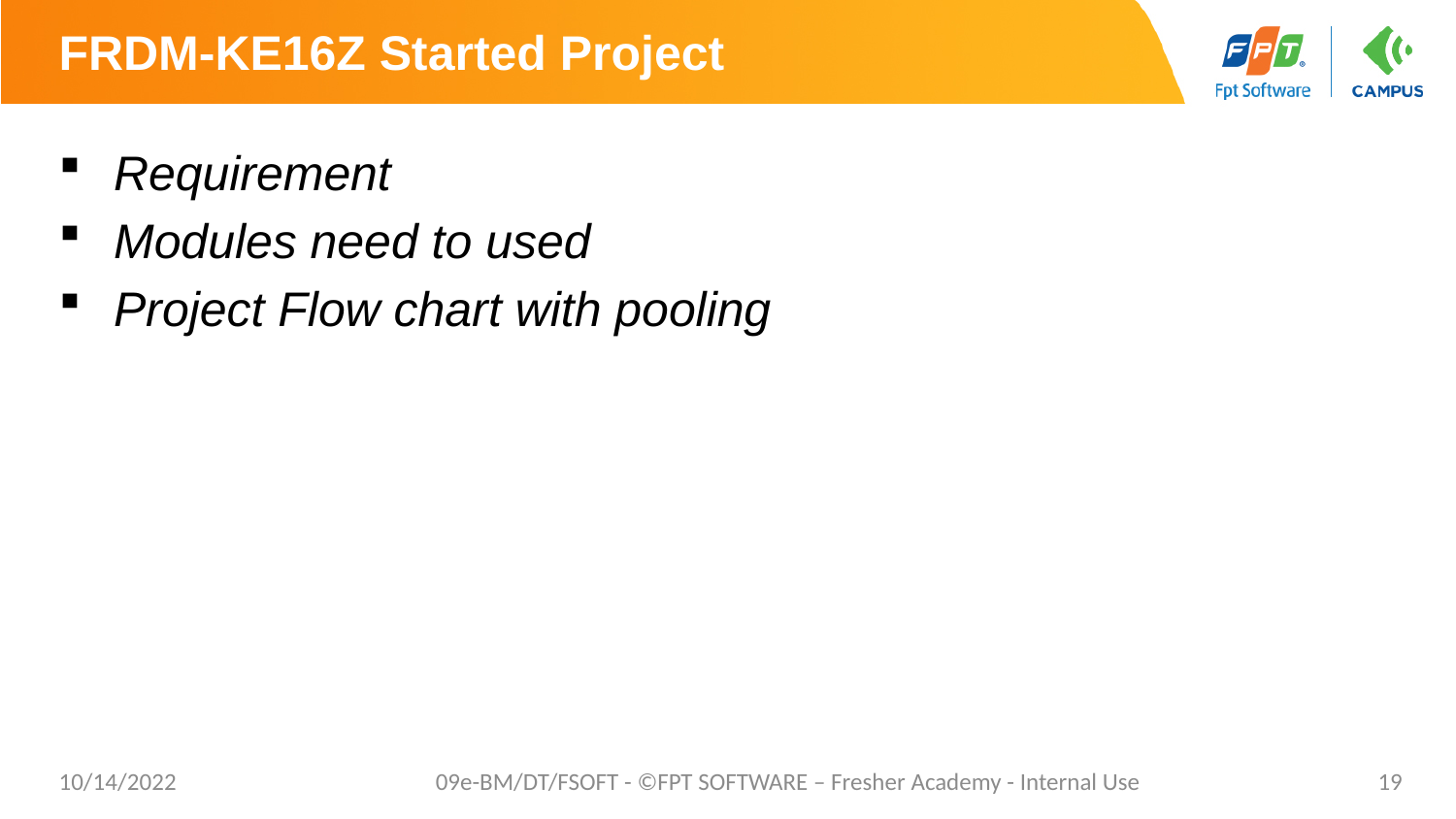

# FRDM-KE16Z Started Project
Requirement
Modules need to used
Project Flow chart with pooling
10/14/2022
09e-BM/DT/FSOFT - ©FPT SOFTWARE – Fresher Academy - Internal Use
19